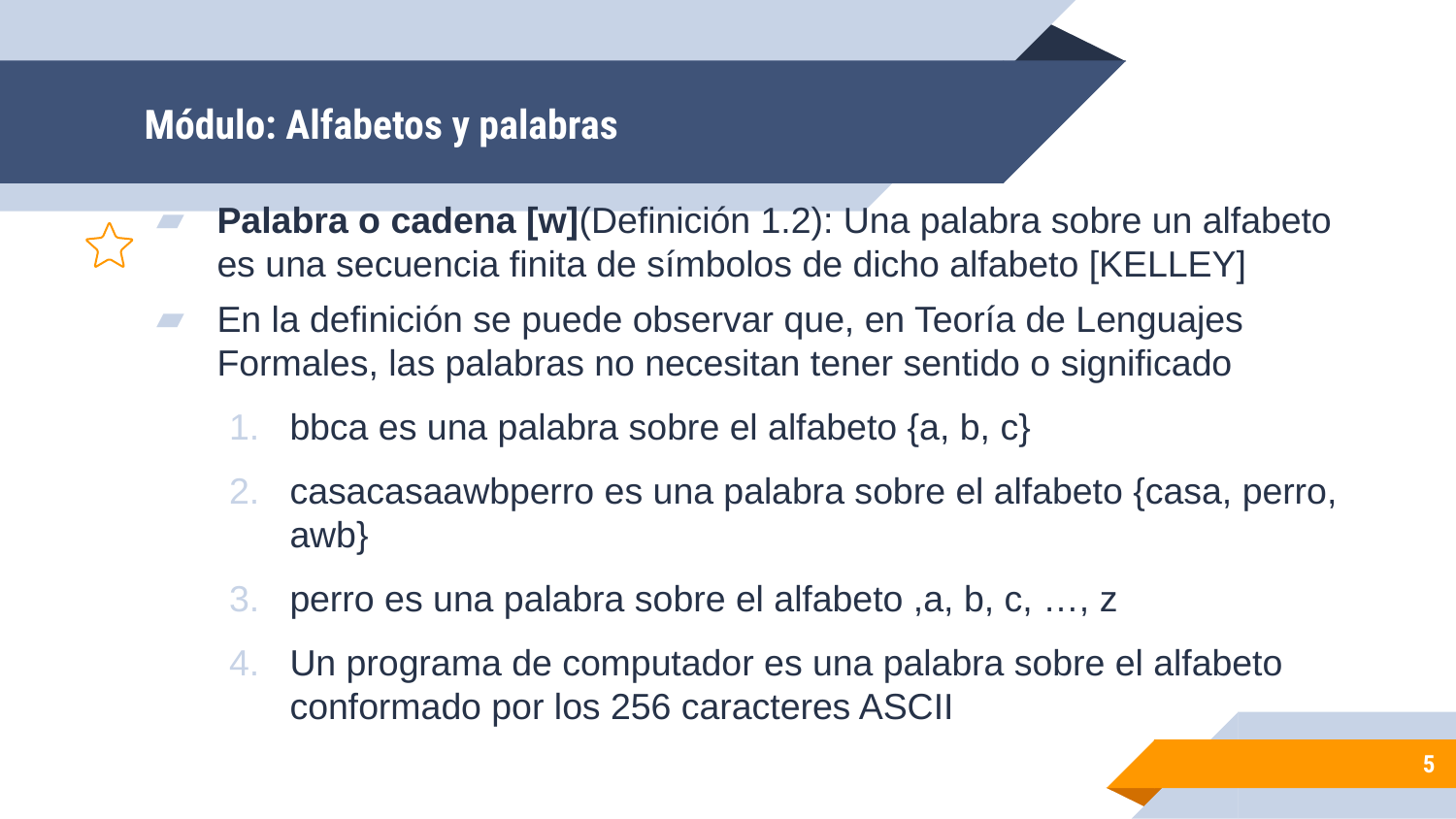

# Módulo: Alfabetos y palabras
Palabra o cadena [w](Definición 1.2): Una palabra sobre un alfabeto es una secuencia finita de símbolos de dicho alfabeto [KELLEY]
En la definición se puede observar que, en Teoría de Lenguajes Formales, las palabras no necesitan tener sentido o significado
bbca es una palabra sobre el alfabeto {a, b, c}
casacasaawbperro es una palabra sobre el alfabeto {casa, perro, awb}
perro es una palabra sobre el alfabeto ,a, b, c, …, z
Un programa de computador es una palabra sobre el alfabeto conformado por los 256 caracteres ASCII

5